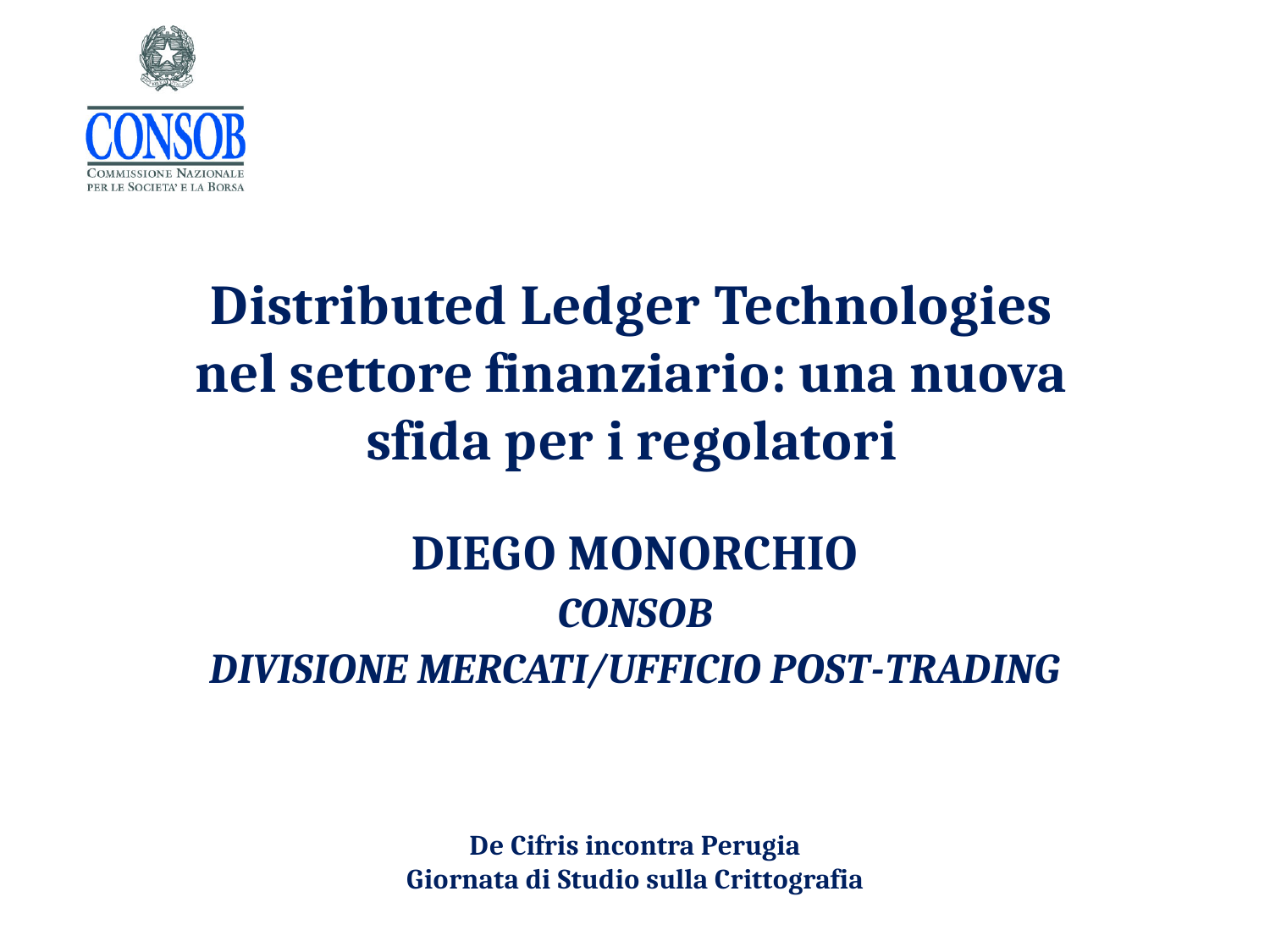

Distributed Ledger Technologies nel settore finanziario: una nuova sfida per i regolatori
DIEGO MONORCHIO
CONSOB
DIVISIONE MERCATI/UFFICIO POST-TRADING
De Cifris incontra Perugia
Giornata di Studio sulla Crittografia